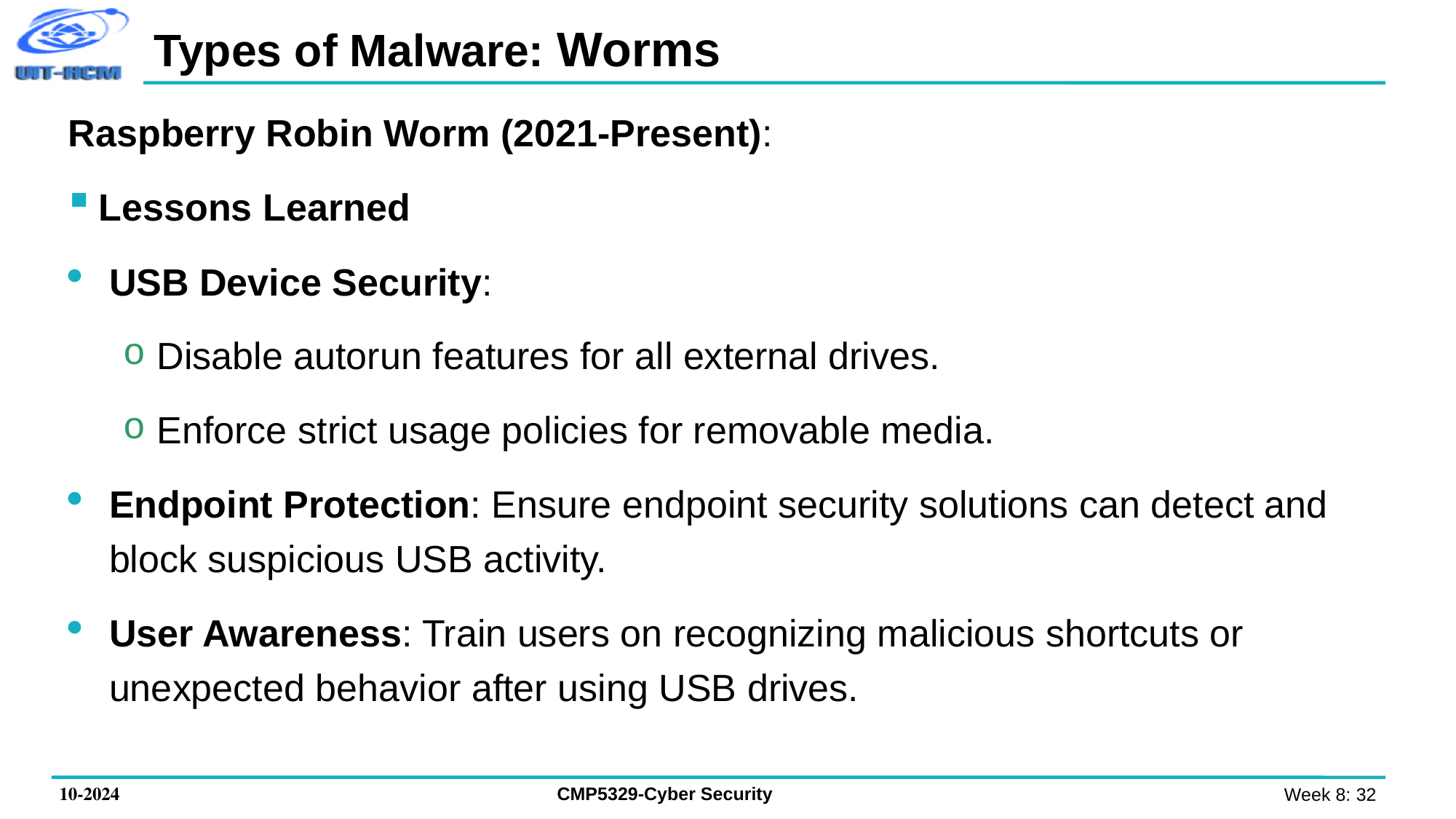

# Types of Malware: Worms
Raspberry Robin Worm (2021-Present):
Lessons Learned
USB Device Security:
Disable autorun features for all external drives.
Enforce strict usage policies for removable media.
Endpoint Protection: Ensure endpoint security solutions can detect and block suspicious USB activity.
User Awareness: Train users on recognizing malicious shortcuts or unexpected behavior after using USB drives.